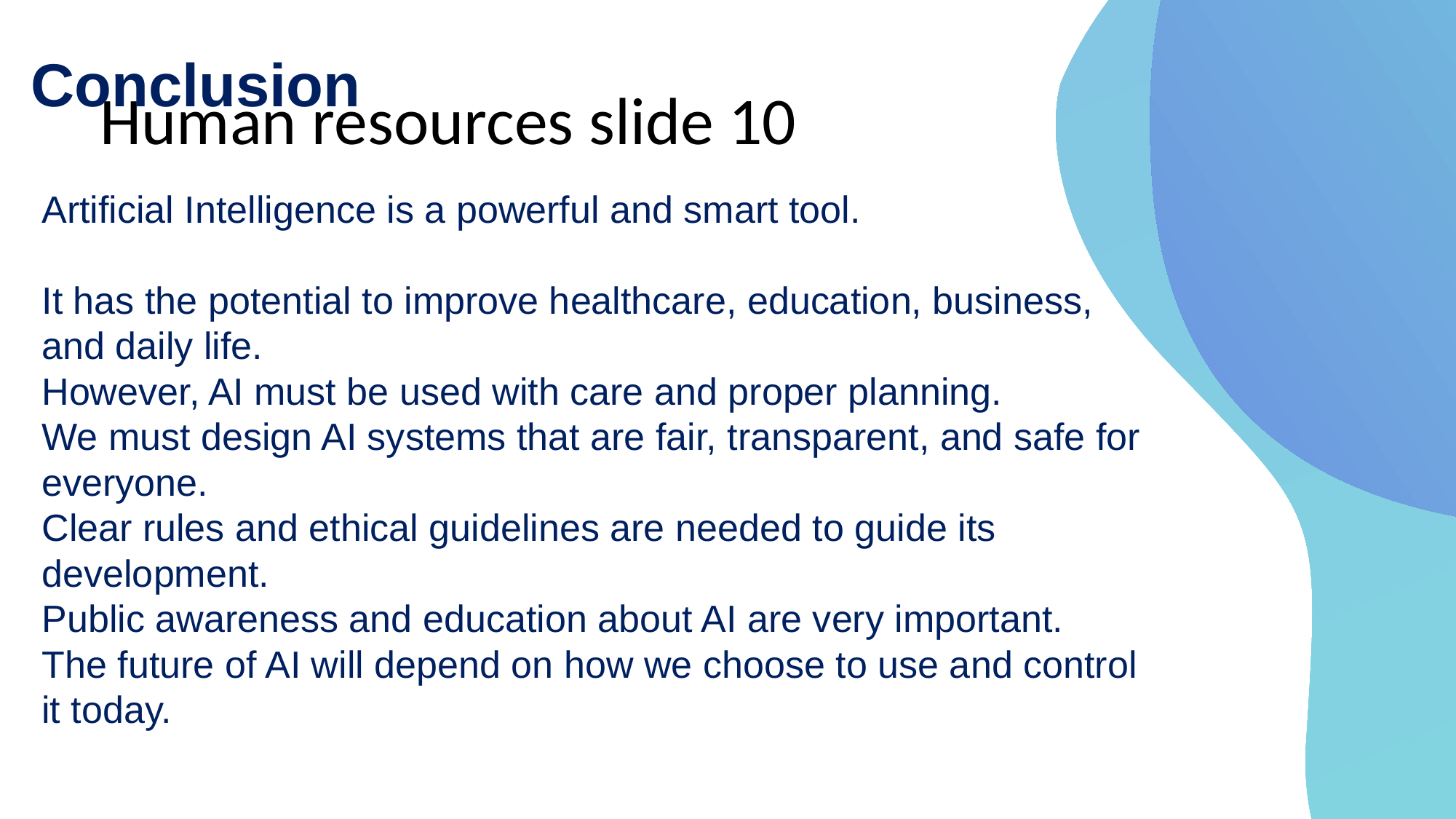

# Human resources slide 10
Conclusion
Artificial Intelligence is a powerful and smart tool.

It has the potential to improve healthcare, education, business, and daily life.
However, AI must be used with care and proper planning.
We must design AI systems that are fair, transparent, and safe for everyone.
Clear rules and ethical guidelines are needed to guide its development.
Public awareness and education about AI are very important.
The future of AI will depend on how we choose to use and control it today.